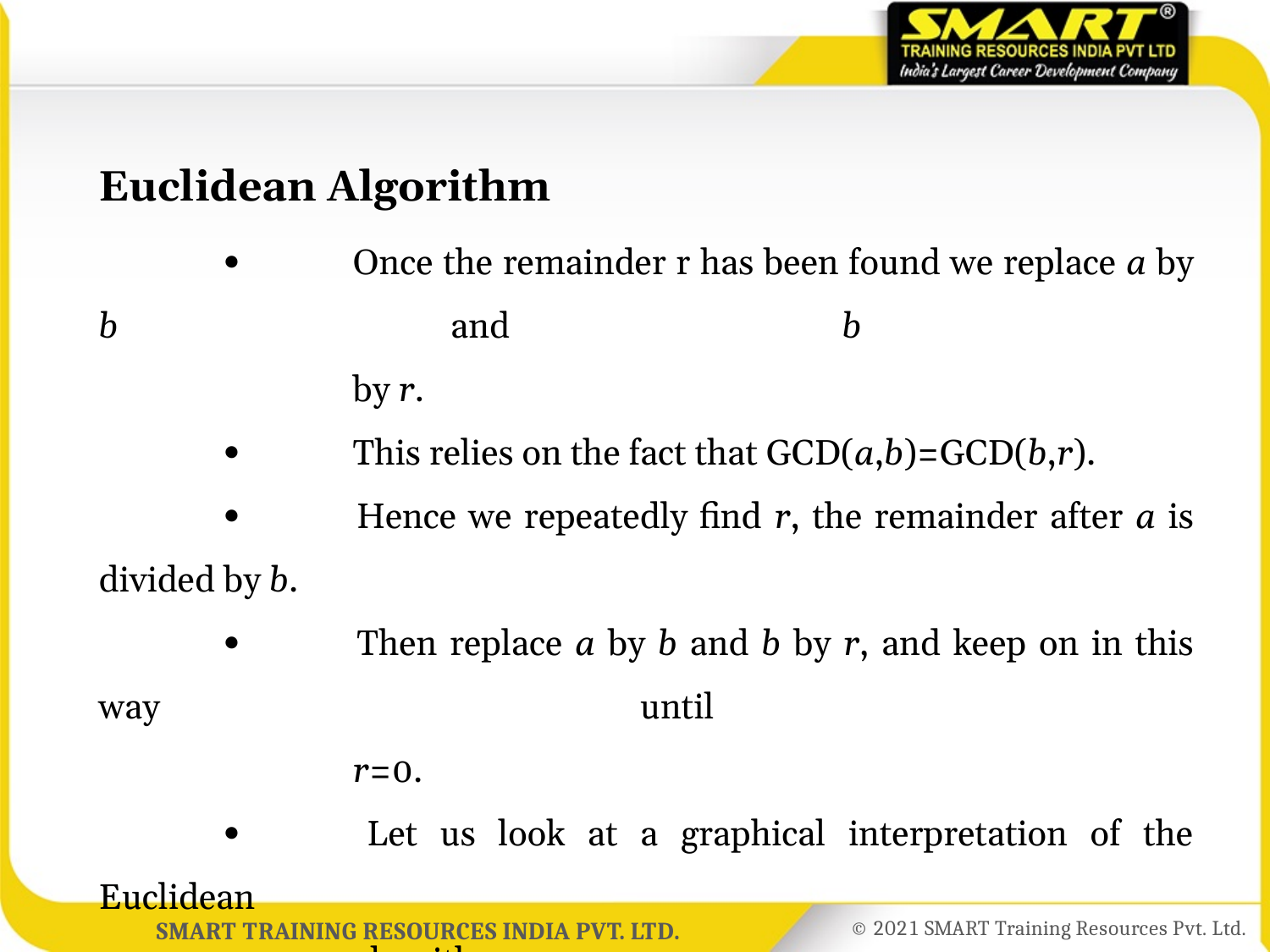

Euclidean Algorithm
	•	Once the remainder r has been found we replace a by b and b
		by r.
	• 	This relies on the fact that GCD(a,b)=GCD(b,r).
	• 	Hence we repeatedly find r, the remainder after a is divided by b.
	• 	Then replace a by b and b by r, and keep on in this way until
		r=0.
	• 	Let us look at a graphical interpretation of the Euclidean
		algorithm.
	• 	Obviously if p=GCD(a,b) then p|a and p|b, that is to say p
		divides both a and b evenly with no remainder.